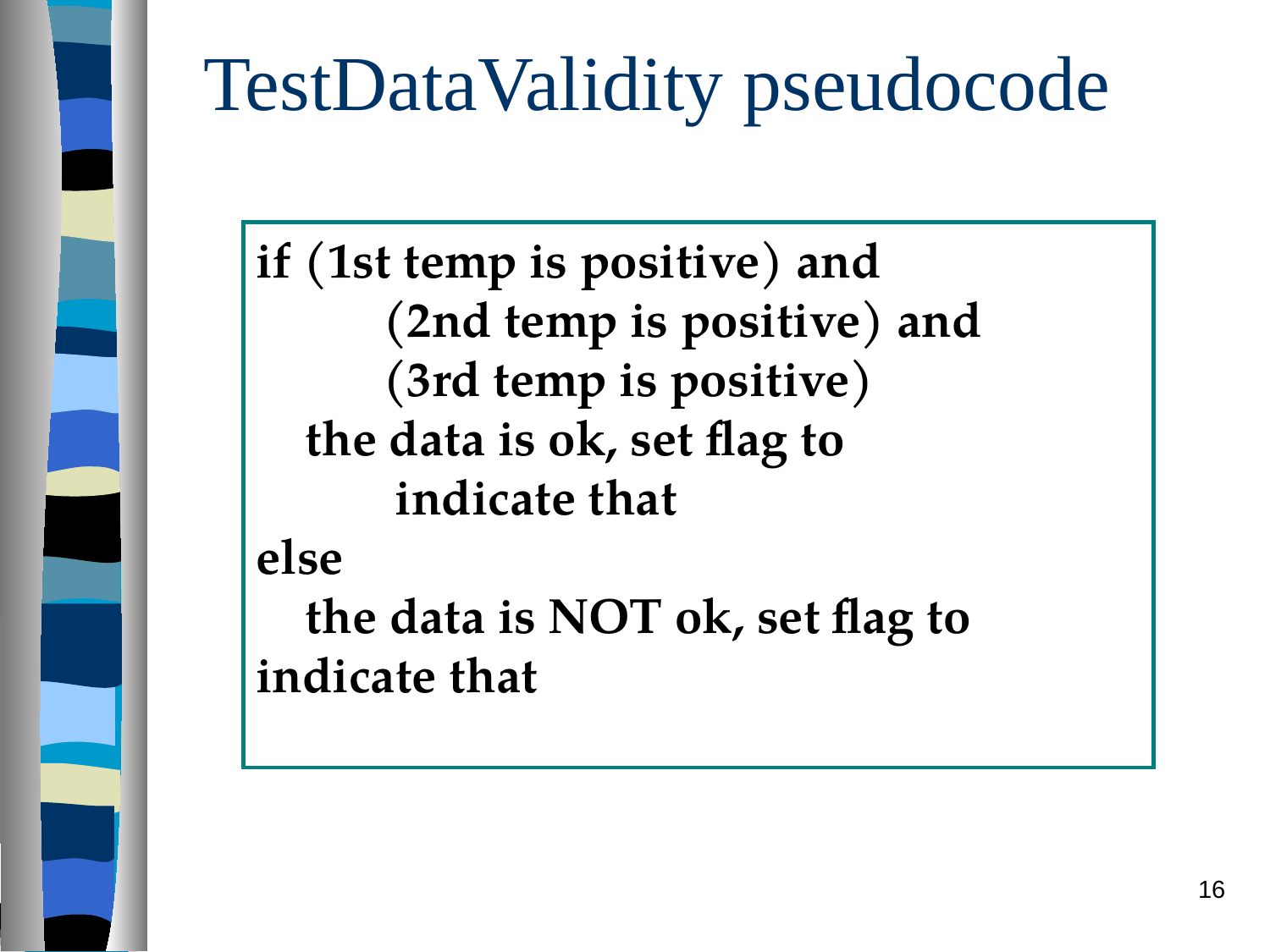

# TestDataValidity pseudocode
if (1st temp is positive) and
	(2nd temp is positive) and
	(3rd temp is positive)
    the data is ok, set flag to
	 indicate that
else
    the data is NOT ok, set flag to 	indicate that

16